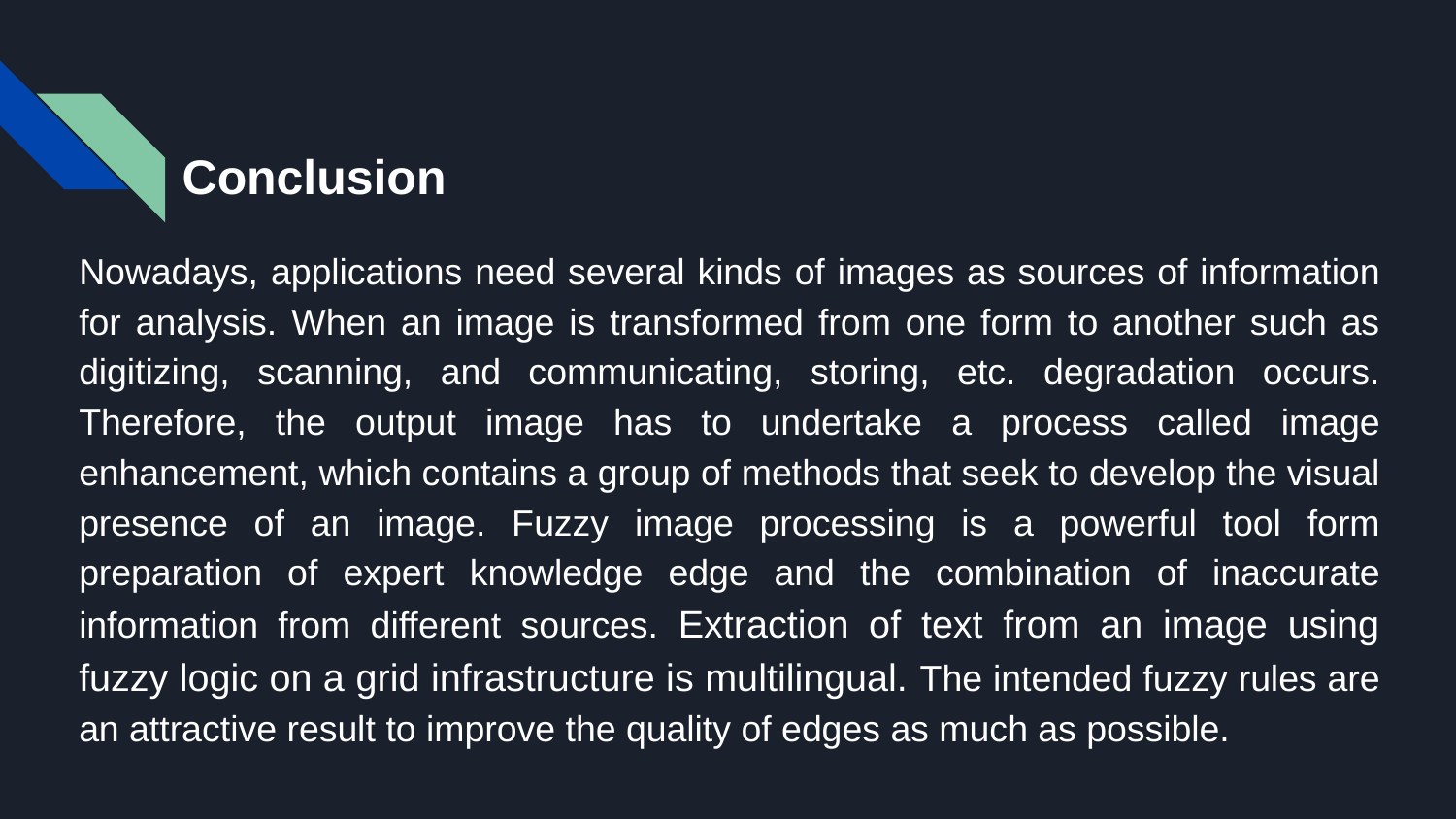

# Conclusion
Nowadays, applications need several kinds of images as sources of information for analysis. When an image is transformed from one form to another such as digitizing, scanning, and communicating, storing, etc. degradation occurs. Therefore, the output image has to undertake a process called image enhancement, which contains a group of methods that seek to develop the visual presence of an image. Fuzzy image processing is a powerful tool form preparation of expert knowledge edge and the combination of inaccurate information from different sources. Extraction of text from an image using fuzzy logic on a grid infrastructure is multilingual. The intended fuzzy rules are an attractive result to improve the quality of edges as much as possible.